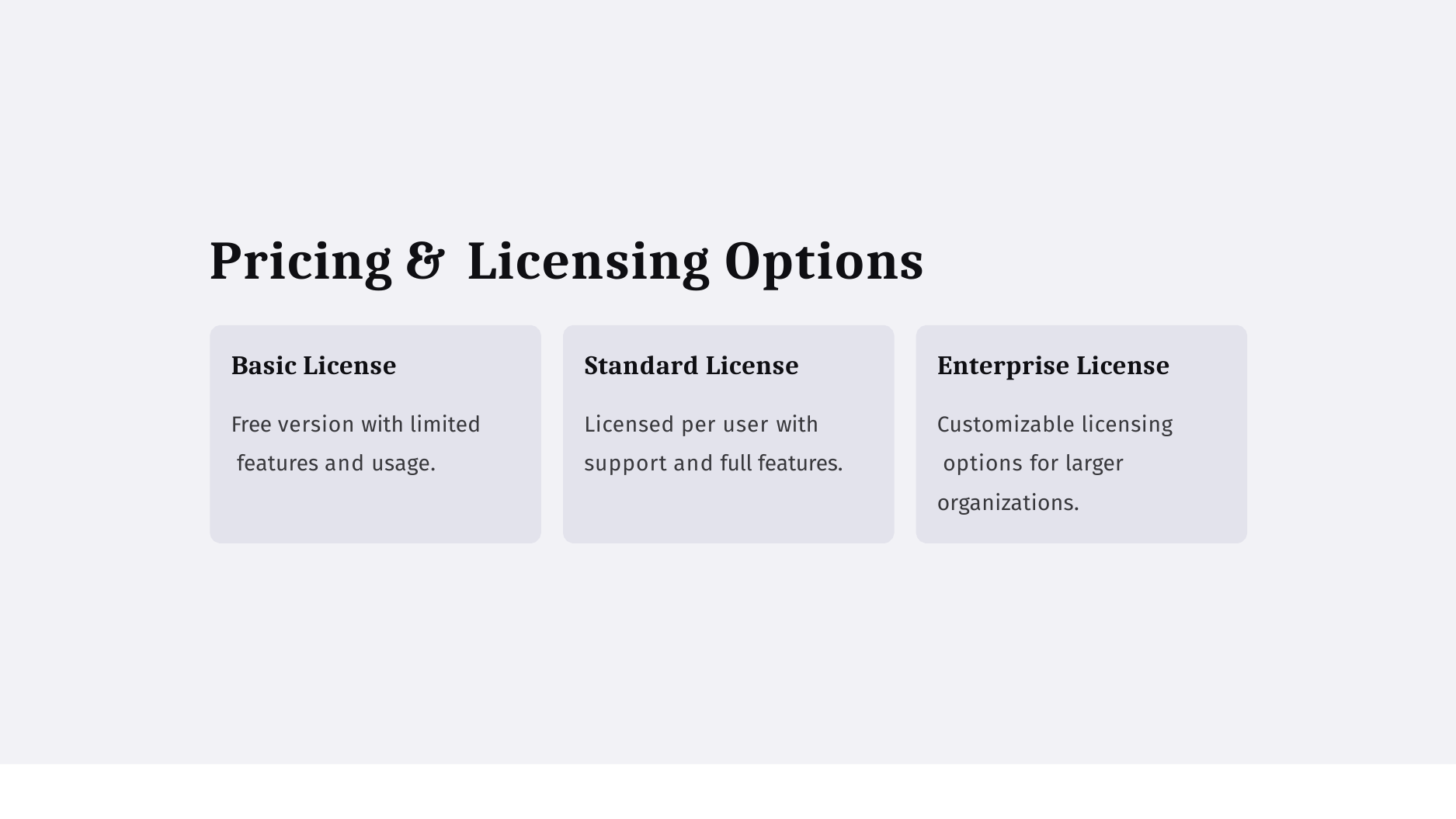

# Pricing & Licensing Options

Basic License
Free version with limited  features and usage.
Standard License
Licensed per user with  support and full features.
Enterprise License
Customizable licensing  options for larger  organizations.